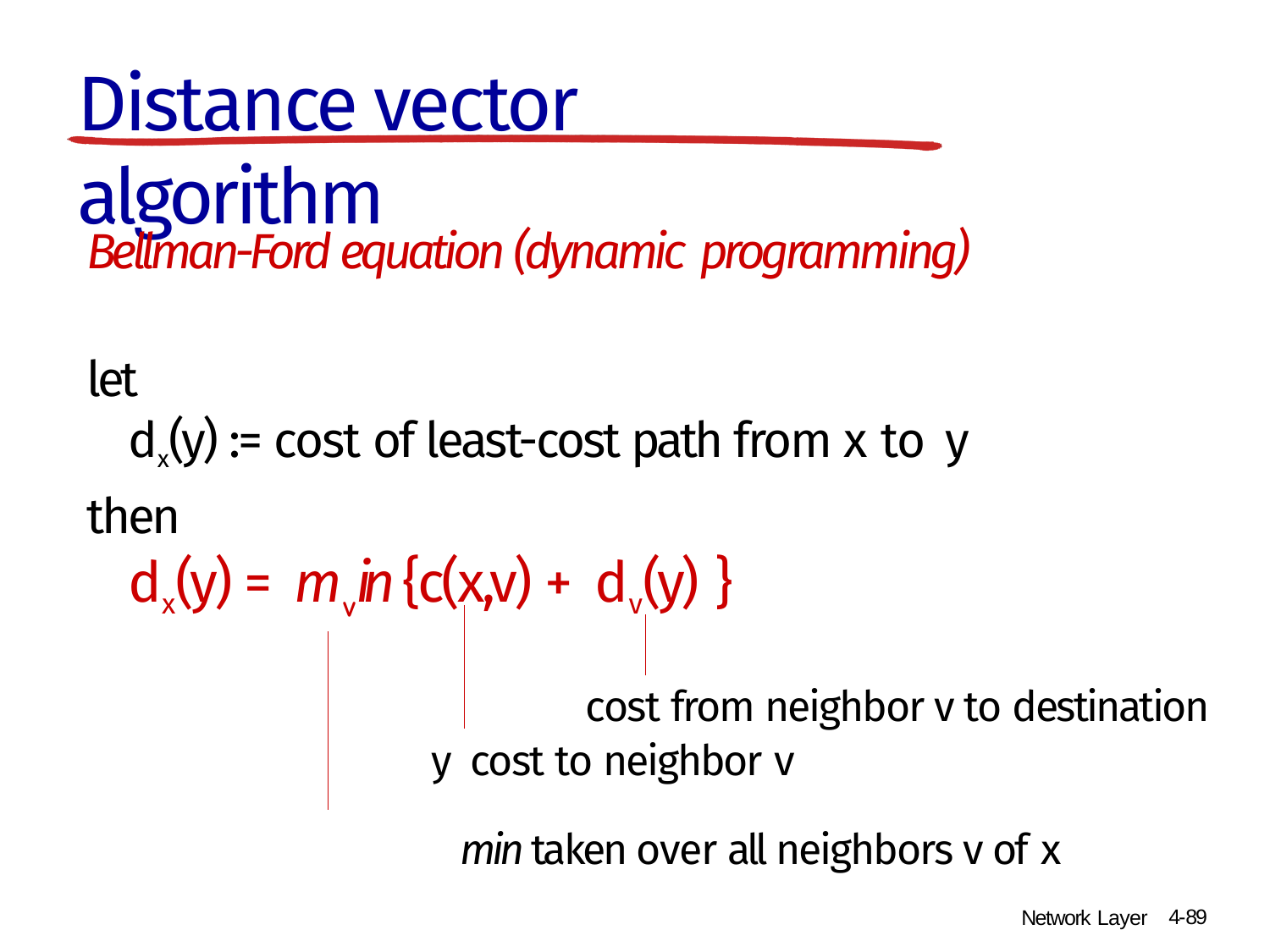

# Distance vector algorithm

Bellman-Ford equation (dynamic programming)

let
dx(y) := cost of least-cost path from x to y
then
dx(y) = mvin {c(x,v) + dv(y) }
cost from neighbor v to destination y  cost to neighbor v
min taken over all neighbors v of x

4-89
Network Layer